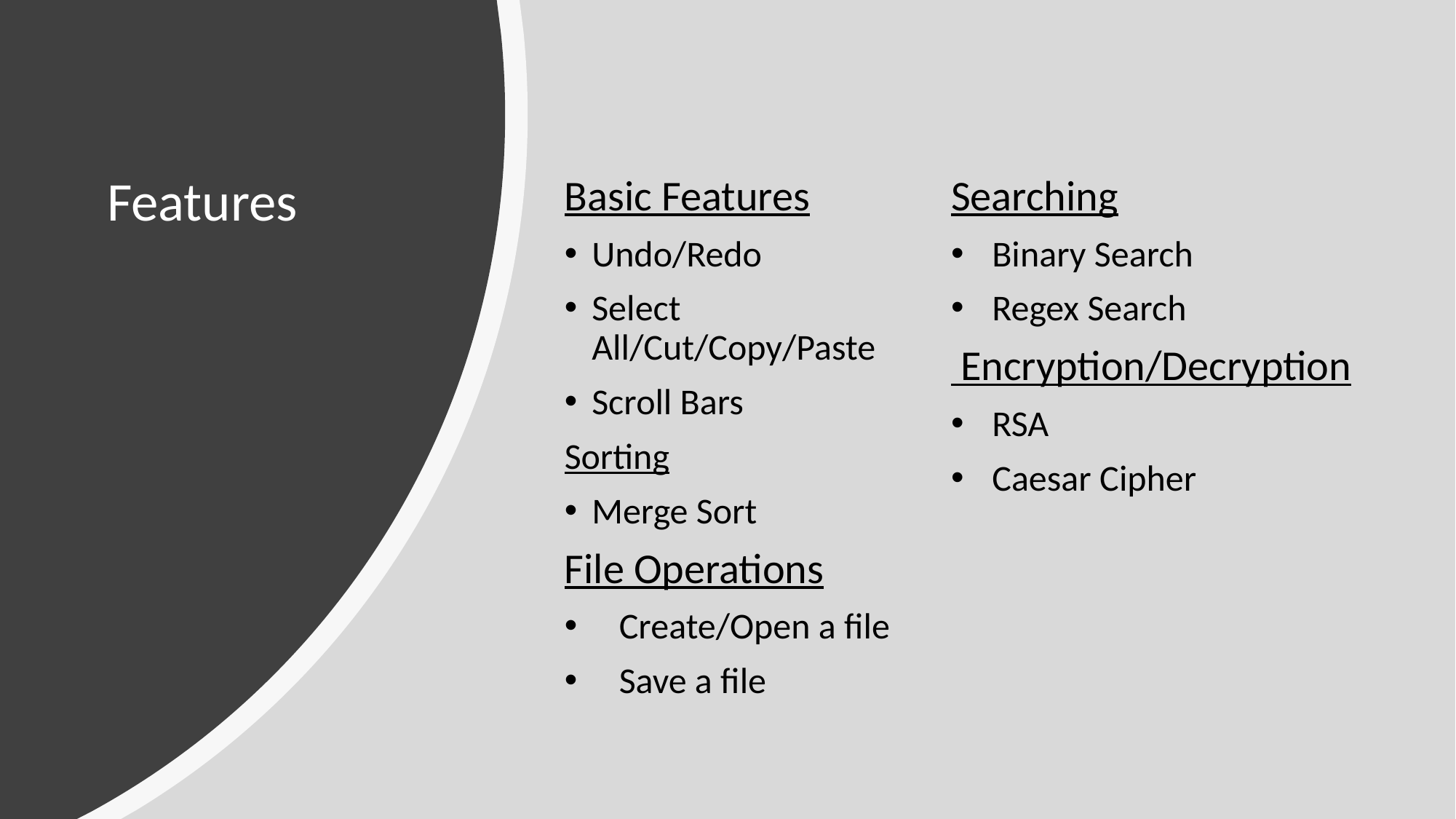

Basic Features
Undo/Redo
Select All/Cut/Copy/Paste
Scroll Bars
Sorting
Merge Sort
File Operations
Create/Open a file
Save a file

Searching
Binary Search
Regex Search
 Encryption/Decryption
RSA
Caesar Cipher
# Features